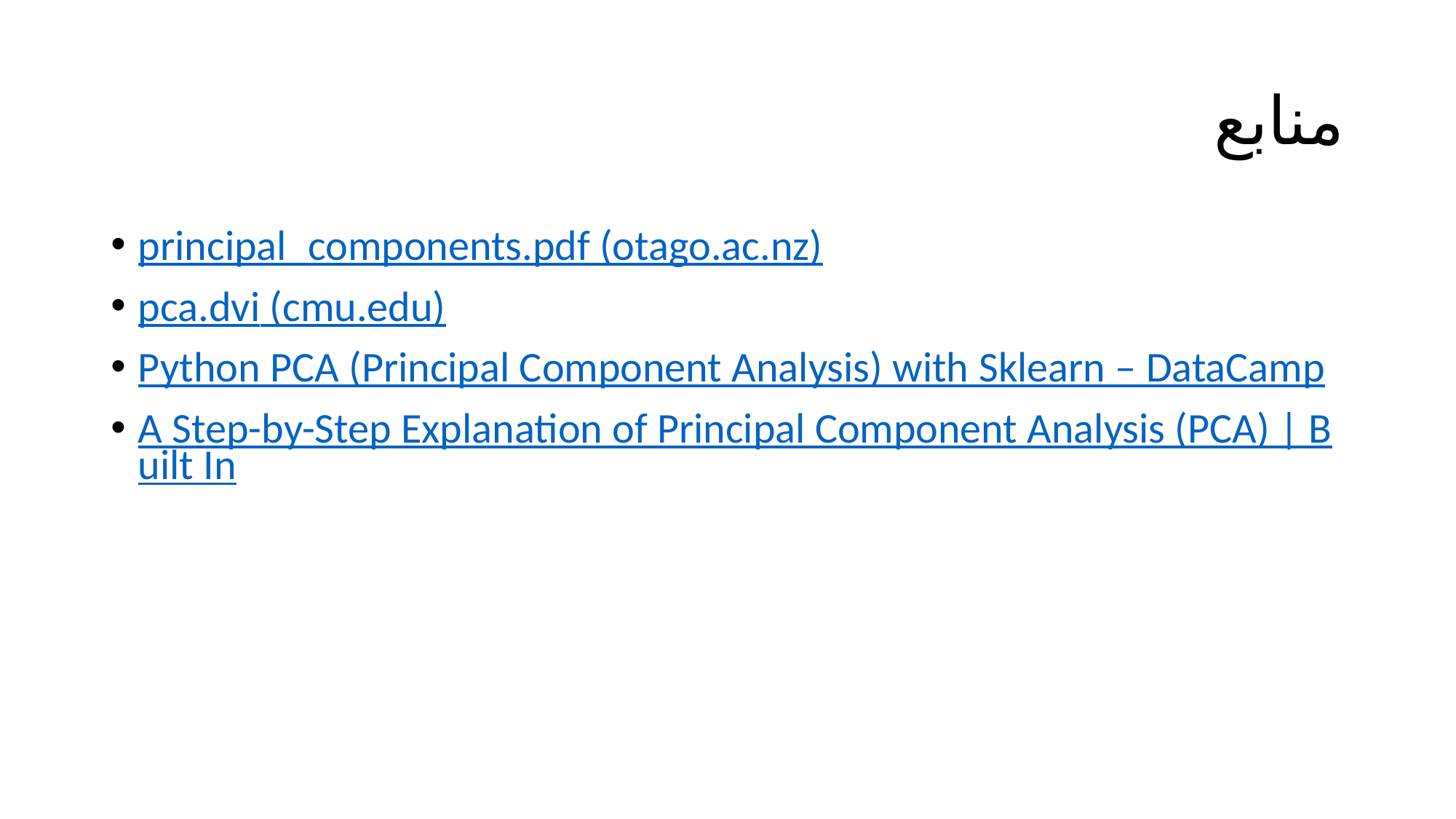

# منابع
principal_components.pdf (otago.ac.nz)
pca.dvi (cmu.edu)
Python PCA (Principal Component Analysis) with Sklearn – DataCamp
A Step-by-Step Explanation of Principal Component Analysis (PCA) | Built In